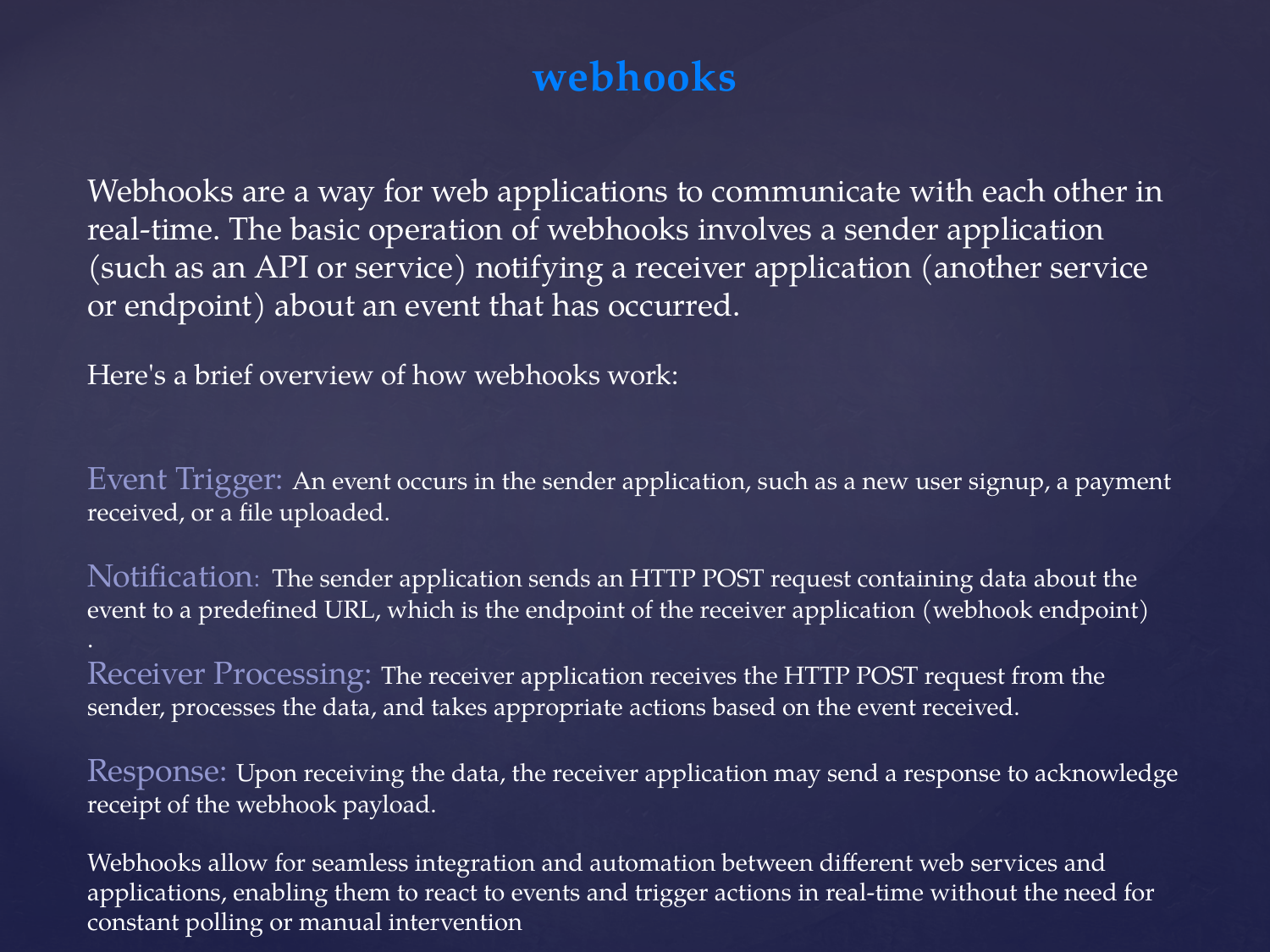

webhooks
Webhooks are a way for web applications to communicate with each other in real-time. The basic operation of webhooks involves a sender application (such as an API or service) notifying a receiver application (another service or endpoint) about an event that has occurred.

Here's a brief overview of how webhooks work:

Event Trigger: An event occurs in the sender application, such as a new user signup, a payment received, or a file uploaded.

Notification:  The sender application sends an HTTP POST request containing data about the event to a predefined URL, which is the endpoint of the receiver application (webhook endpoint)
.
Receiver Processing: The receiver application receives the HTTP POST request from the sender, processes the data, and takes appropriate actions based on the event received.

Response: Upon receiving the data, the receiver application may send a response to acknowledge receipt of the webhook payload.

Webhooks allow for seamless integration and automation between different web services and applications, enabling them to react to events and trigger actions in real-time without the need for constant polling or manual intervention